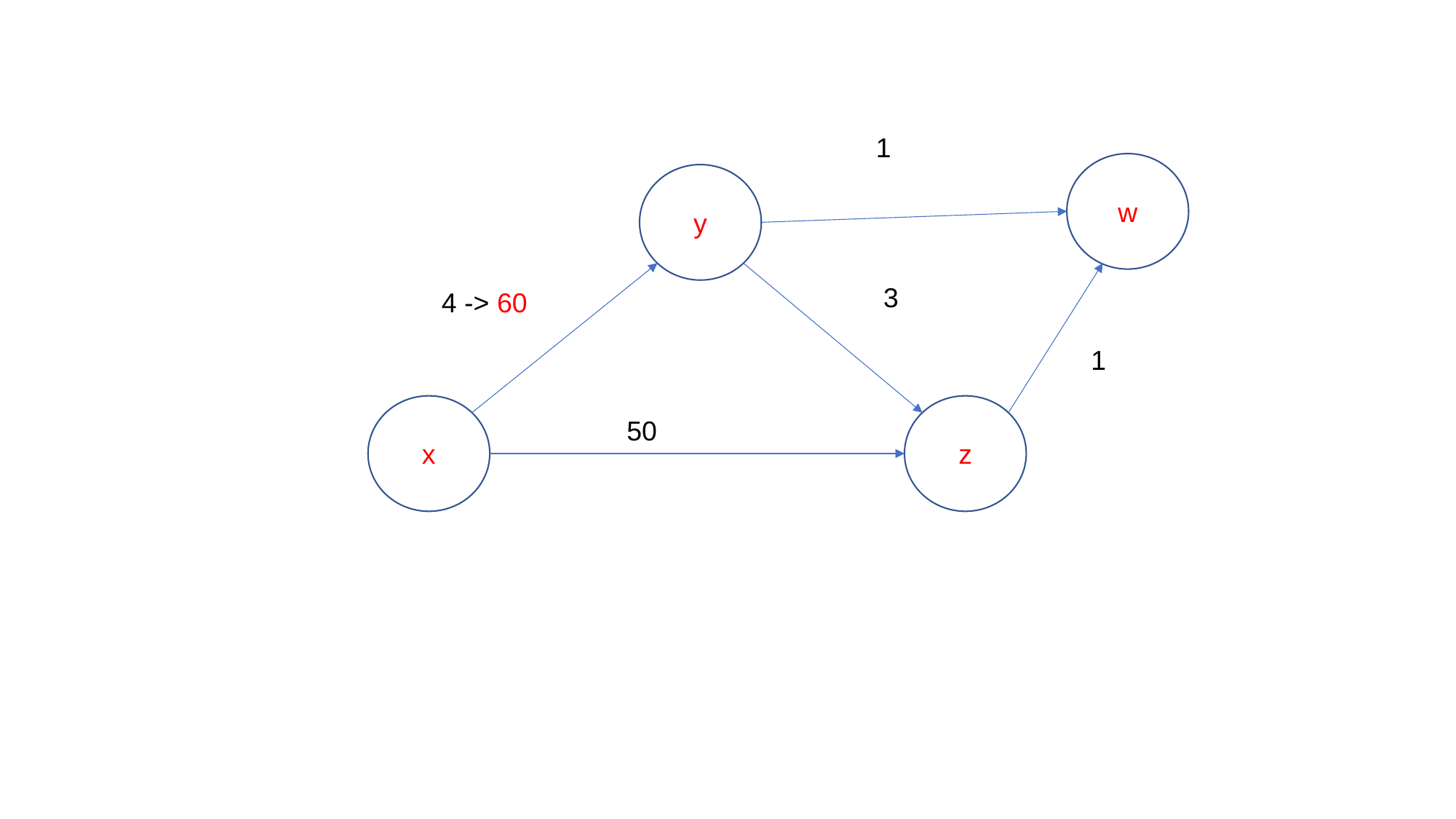

1
w
y
3
4 -> 60
1
z
x
50